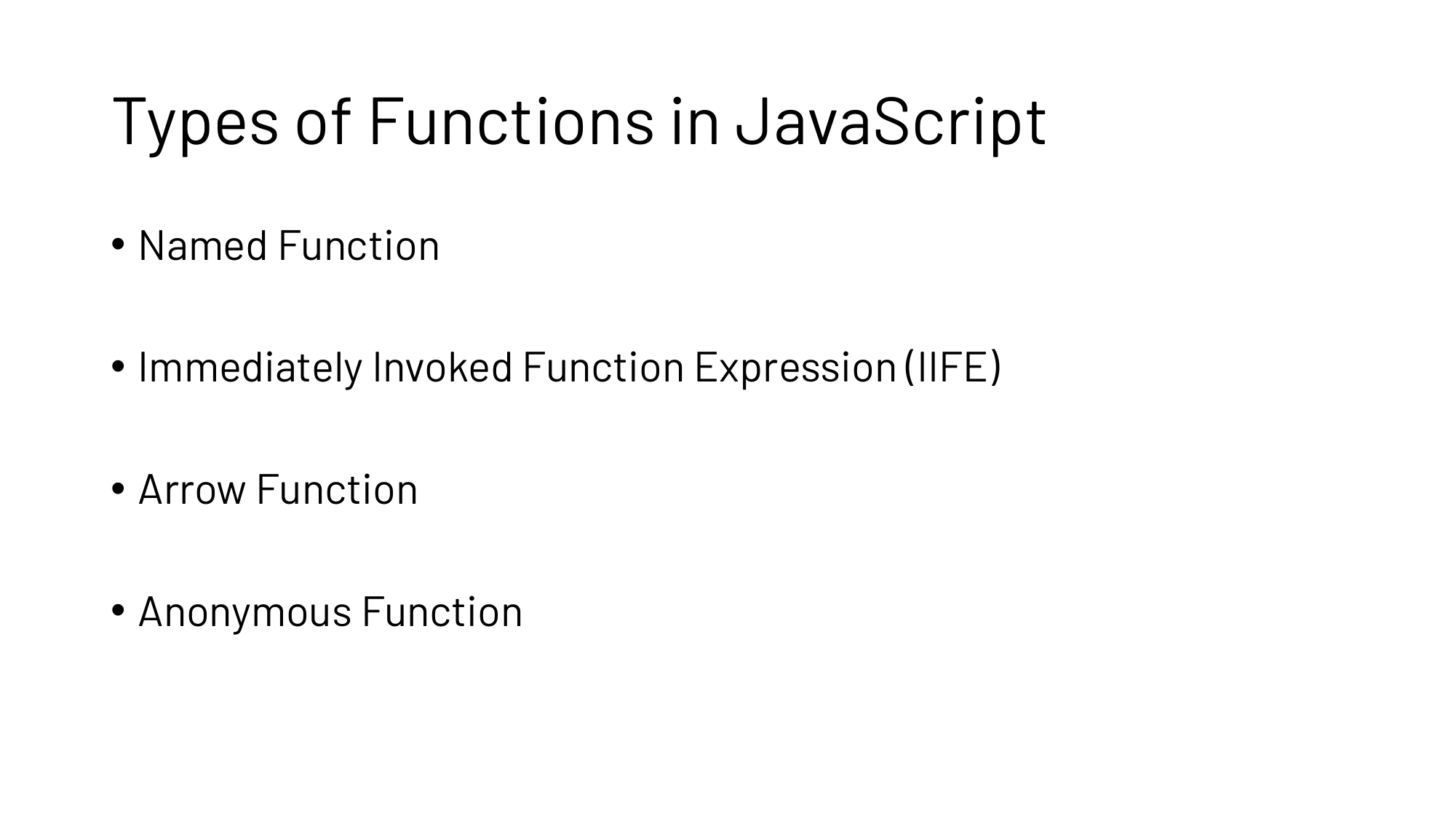

# Types of Functions in JavaScript
Named Function

Immediately Invoked Function Expression (IIFE)

Arrow Function

Anonymous Function